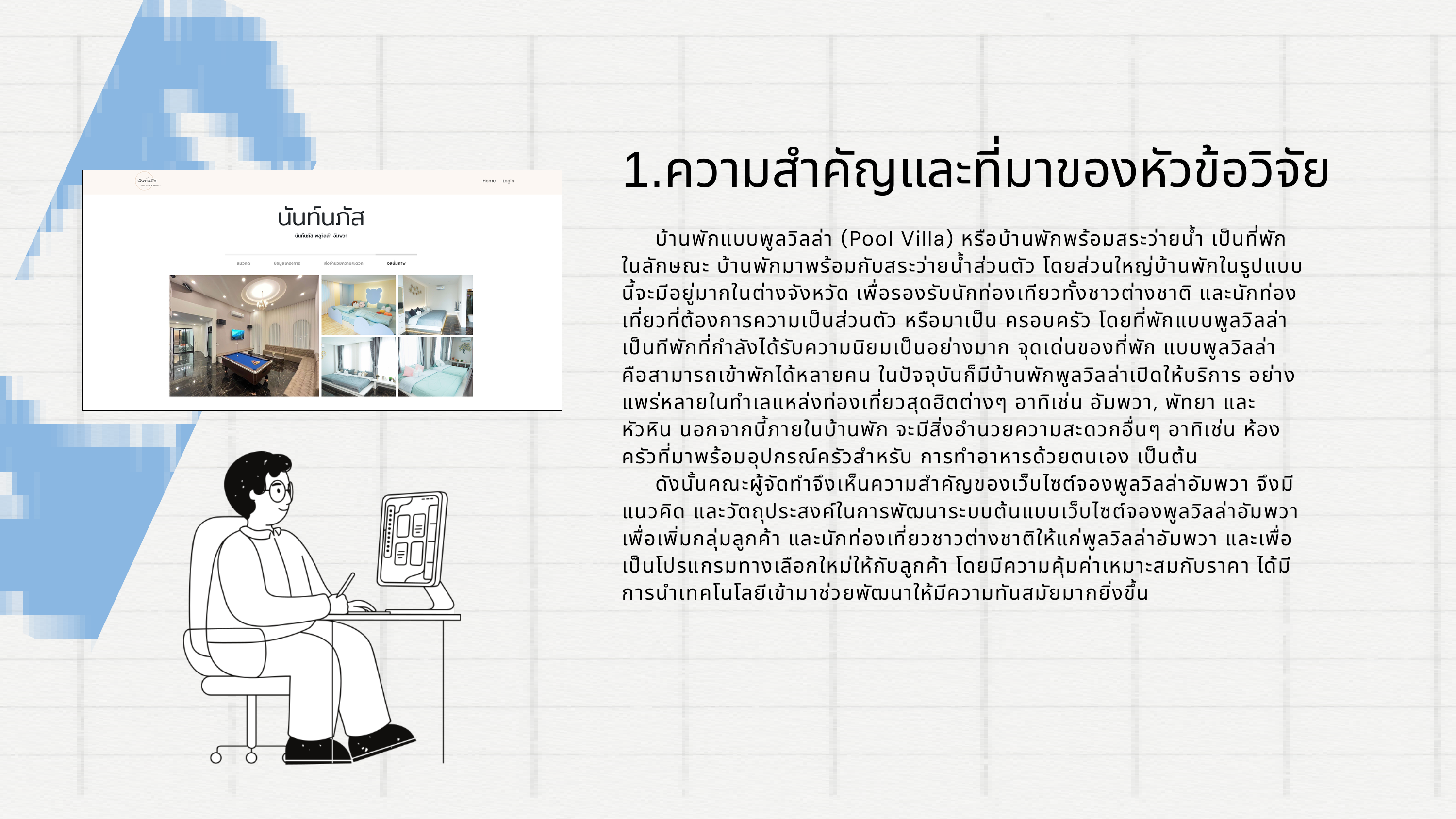

1.ความสำคัญและที่มาของหัวข้อวิจัย

     บ้านพักแบบพูลวิลล่า (Pool Villa) หรือบ้านพักพร้อมสระว่ายน้ำ เป็นที่พักในลักษณะ บ้านพักมาพร้อมกับสระว่ายน้ำส่วนตัว โดยส่วนใหญ่บ้านพักในรูปแบบนี้จะมีอยู่มากในต่างจังหวัด เพื่อรองรับนักท่องเทียวทั้งชาวต่างชาติ และนักท่องเที่ยวที่ต้องการความเป็นส่วนตัว หรือมาเป็น ครอบครัว โดยที่พักแบบพูลวิลล่าเป็นทีพักที่กําลังได้รับความนิยมเป็นอย่างมาก จุดเด่นของที่พัก แบบพูลวิลล่า คือสามารถเข้าพักได้หลายคน ในปัจจุบันก็มีบ้านพักพูลวิลล่าเปิดให้บริการ อย่างแพร่หลายในทําเลแหล่งท่องเที่ยวสุดฮิตต่างๆ อาทิเช่น อัมพวา, พัทยา และหัวหิน นอกจากนี้ภายในบ้านพัก จะมีสิ่งอํานวยความสะดวกอื่นๆ อาทิเช่น ห้องครัวที่มาพร้อมอุปกรณ์ครัวสําหรับ การทําอาหารด้วยตนเอง เป็นต้น
     ดังนั้นคณะผู้จัดทำจึงเห็นความสำคัญของเว็บไซต์จองพูลวิลล่าอัมพวา จึงมีแนวคิด และวัตถุประสงค์ในการพัฒนาระบบต้นแบบเว็บไซต์จองพูลวิลล่าอัมพวา เพื่อเพิ่มกลุ่มลูกค้า และนักท่องเที่ยวชาวต่างชาติให้แก่พูลวิลล่าอัมพวา และเพื่อเป็นโปรแกรมทางเลือกใหม่ให้กับลูกค้า โดยมีความคุ้มค่าเหมาะสมกับราคา ได้มีการนำเทคโนโลยีเข้ามาช่วยพัฒนาให้มีความทันสมัยมากยิ่งขึ้น